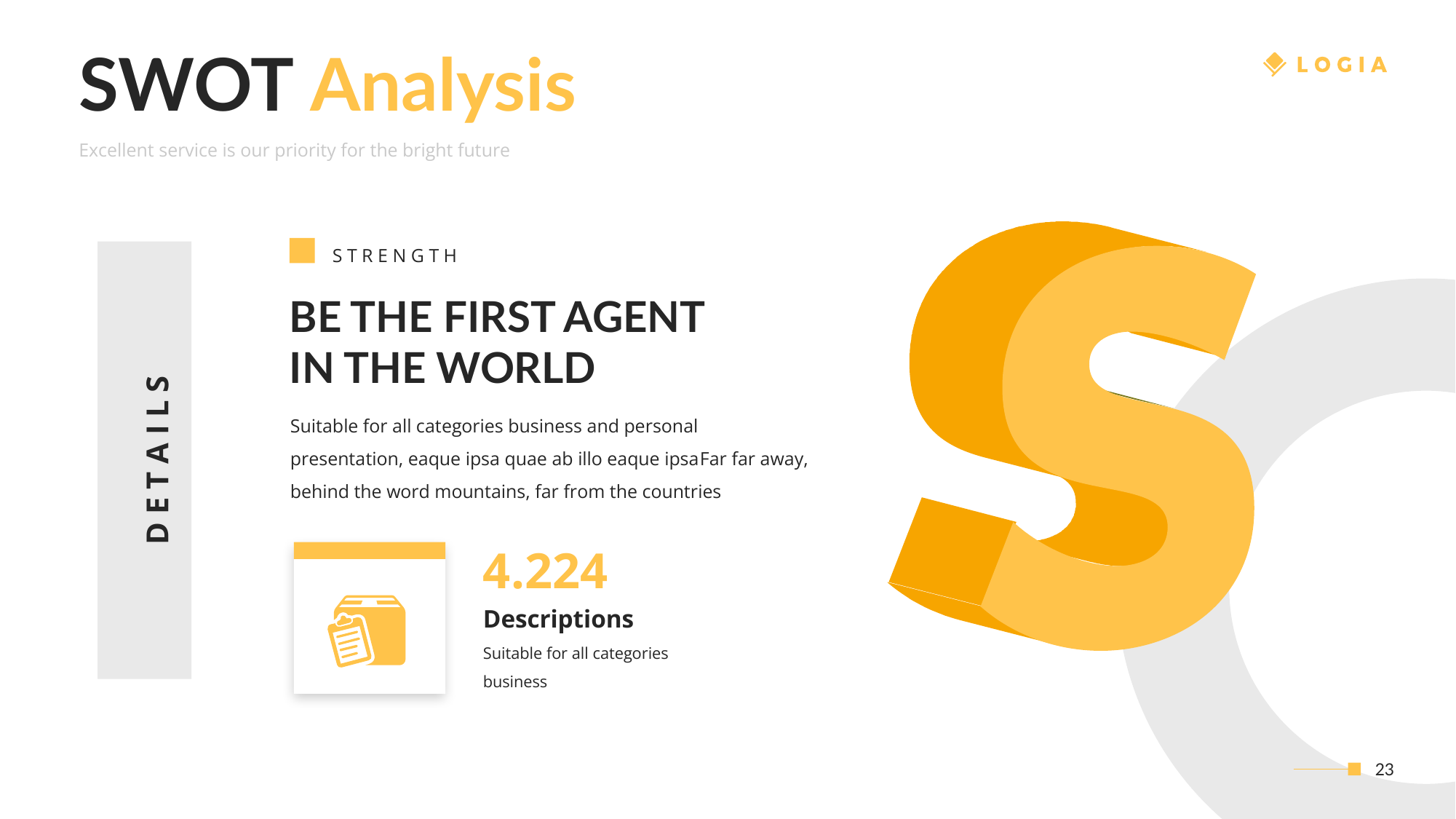

SWOT Analysis

Excellent service is our priority for the bright future

S T R E N G T H

BE THE FIRST AGENT IN THE WORLD
Suitable for all categories business and personal presentation, eaque ipsa quae ab illo eaque ipsaFar far away, behind the word mountains, far from the countries
D E T A I L S
4.224

Descriptions
Suitable for all categories business